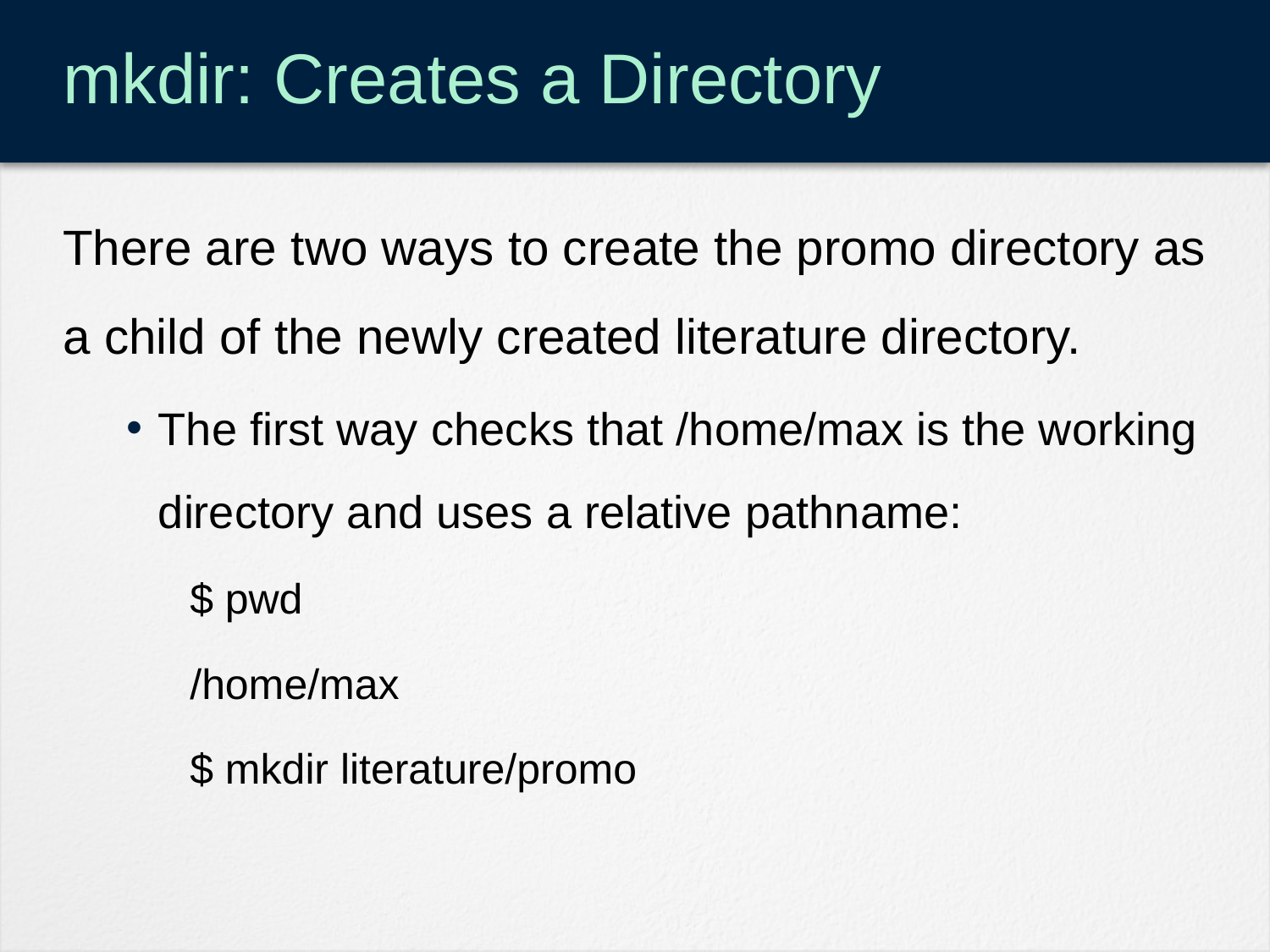

# mkdir: Creates a Directory
There are two ways to create the promo directory as a child of the newly created literature directory.
The first way checks that /home/max is the working directory and uses a relative pathname:
$ pwd
/home/max
$ mkdir literature/promo